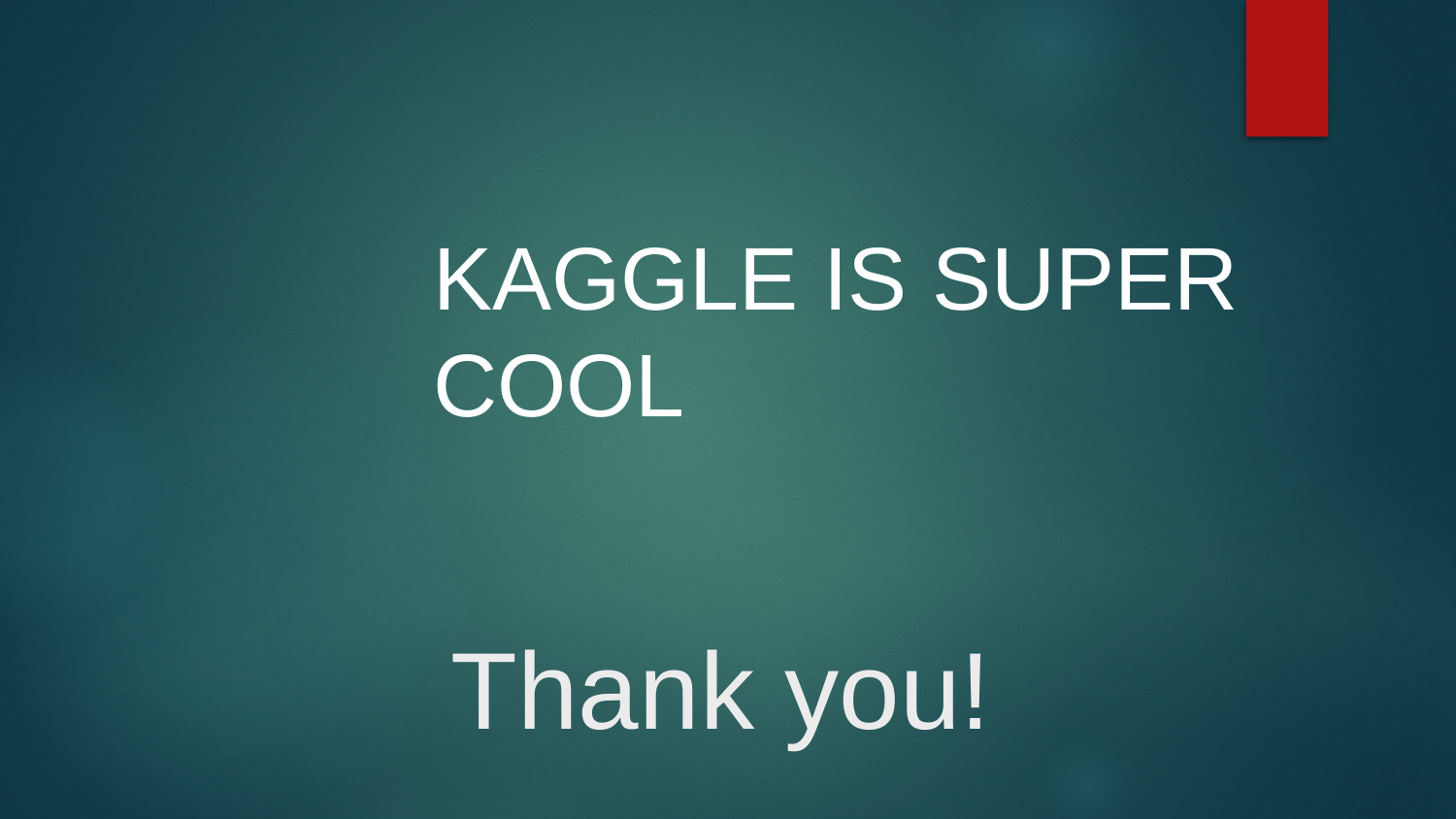

KAGGLE IS SUPER COOL
# Thank you!